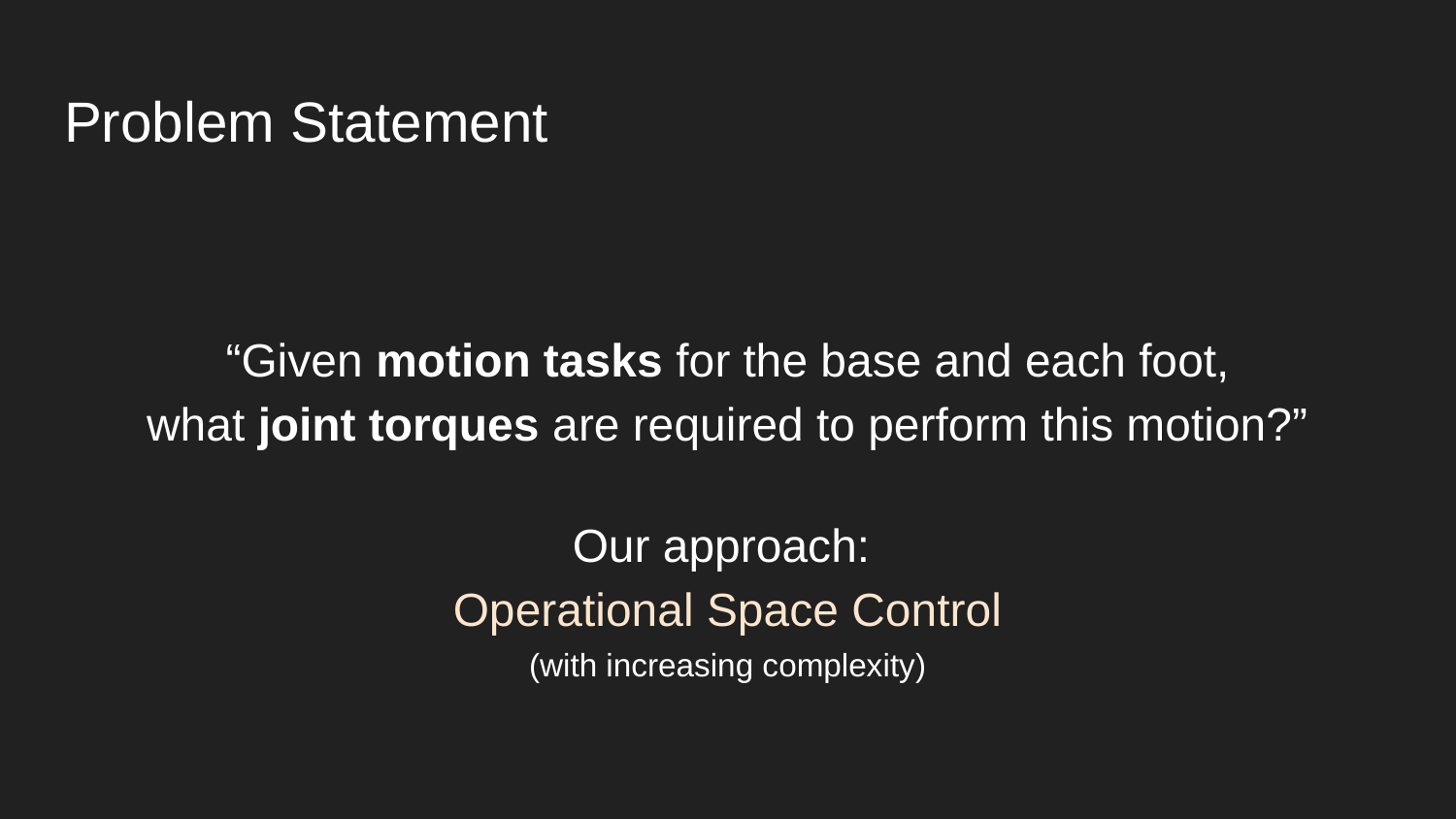

# Problem Statement
“Given motion tasks for the base and each foot,
what joint torques are required to perform this motion?”
Our approach:
Operational Space Control

(with increasing complexity)